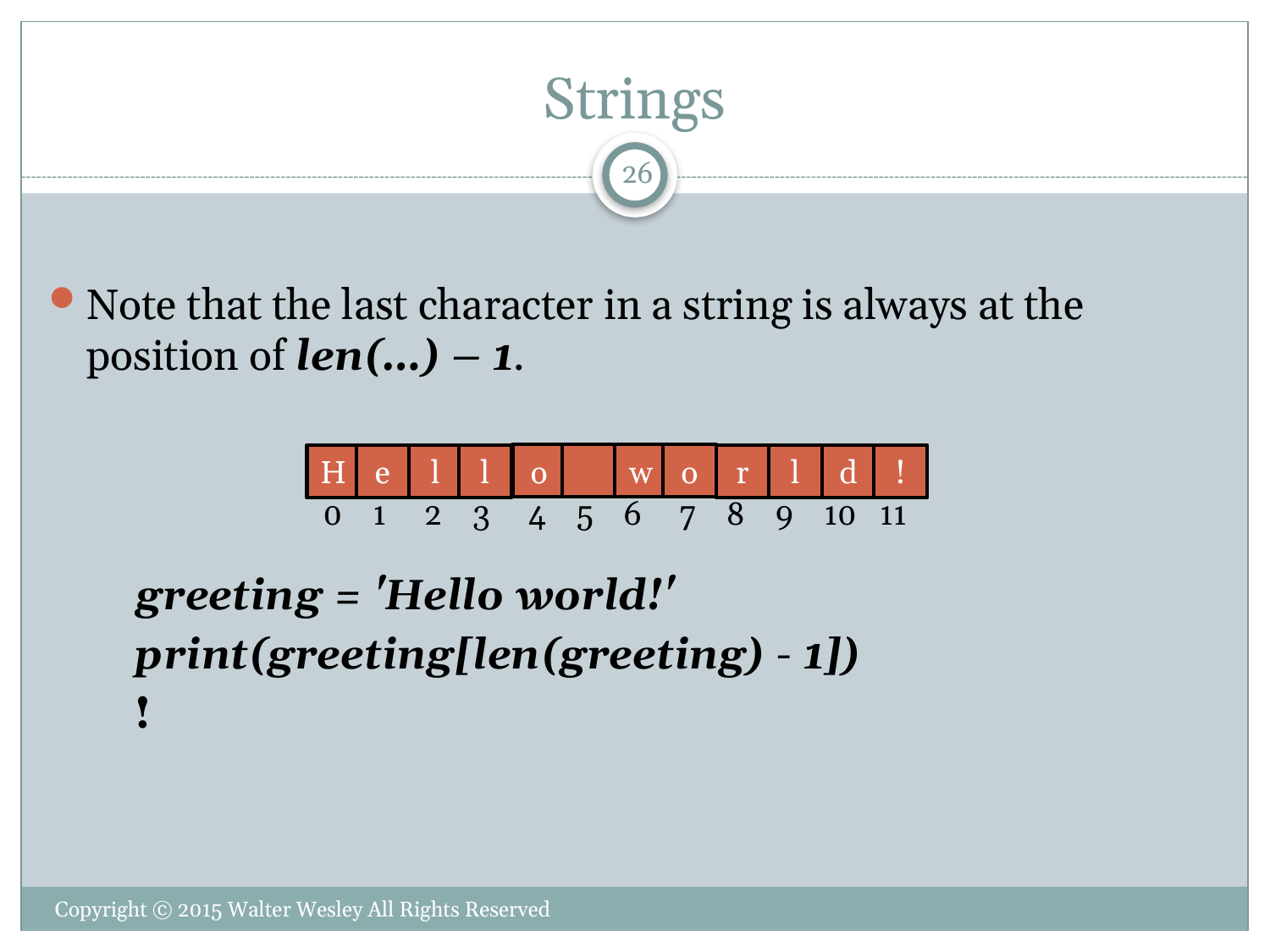

# Strings
26

Note that the last character in a string is always at the position of len(…) – 1.

                          0    1     2    3     4    5    6     7    8    9    10   11

 greeting = 'Hello world!'
 print(greeting[len(greeting) - 1])
 !

o

w
o
H
e
l
l
r
l
d
!
Copyright © 2015 Walter Wesley All Rights Reserved